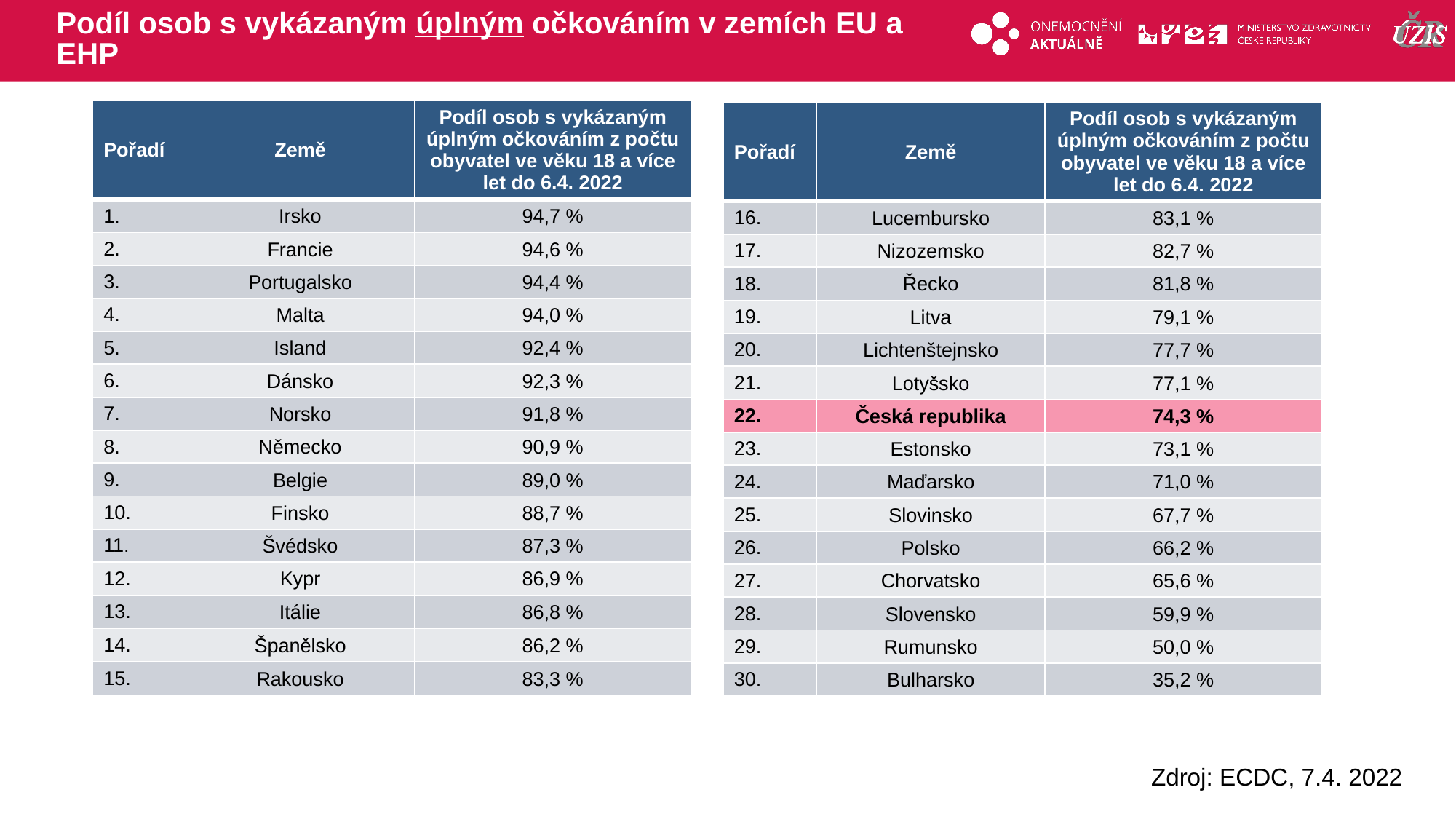

# Podíl osob s vykázaným úplným očkováním v zemích EU a EHP
| Pořadí | Země | Podíl osob s vykázaným úplným očkováním z počtu obyvatel ve věku 18 a více let do 6.4. 2022 |
| --- | --- | --- |
| 1. | Irsko | 94,7 % |
| 2. | Francie | 94,6 % |
| 3. | Portugalsko | 94,4 % |
| 4. | Malta | 94,0 % |
| 5. | Island | 92,4 % |
| 6. | Dánsko | 92,3 % |
| 7. | Norsko | 91,8 % |
| 8. | Německo | 90,9 % |
| 9. | Belgie | 89,0 % |
| 10. | Finsko | 88,7 % |
| 11. | Švédsko | 87,3 % |
| 12. | Kypr | 86,9 % |
| 13. | Itálie | 86,8 % |
| 14. | Španělsko | 86,2 % |
| 15. | Rakousko | 83,3 % |
| Pořadí | Země | Podíl osob s vykázaným úplným očkováním z počtu obyvatel ve věku 18 a více let do 6.4. 2022 |
| --- | --- | --- |
| 16. | Lucembursko | 83,1 % |
| 17. | Nizozemsko | 82,7 % |
| 18. | Řecko | 81,8 % |
| 19. | Litva | 79,1 % |
| 20. | Lichtenštejnsko | 77,7 % |
| 21. | Lotyšsko | 77,1 % |
| 22. | Česká republika | 74,3 % |
| 23. | Estonsko | 73,1 % |
| 24. | Maďarsko | 71,0 % |
| 25. | Slovinsko | 67,7 % |
| 26. | Polsko | 66,2 % |
| 27. | Chorvatsko | 65,6 % |
| 28. | Slovensko | 59,9 % |
| 29. | Rumunsko | 50,0 % |
| 30. | Bulharsko | 35,2 % |
Zdroj: ECDC, 7.4. 2022